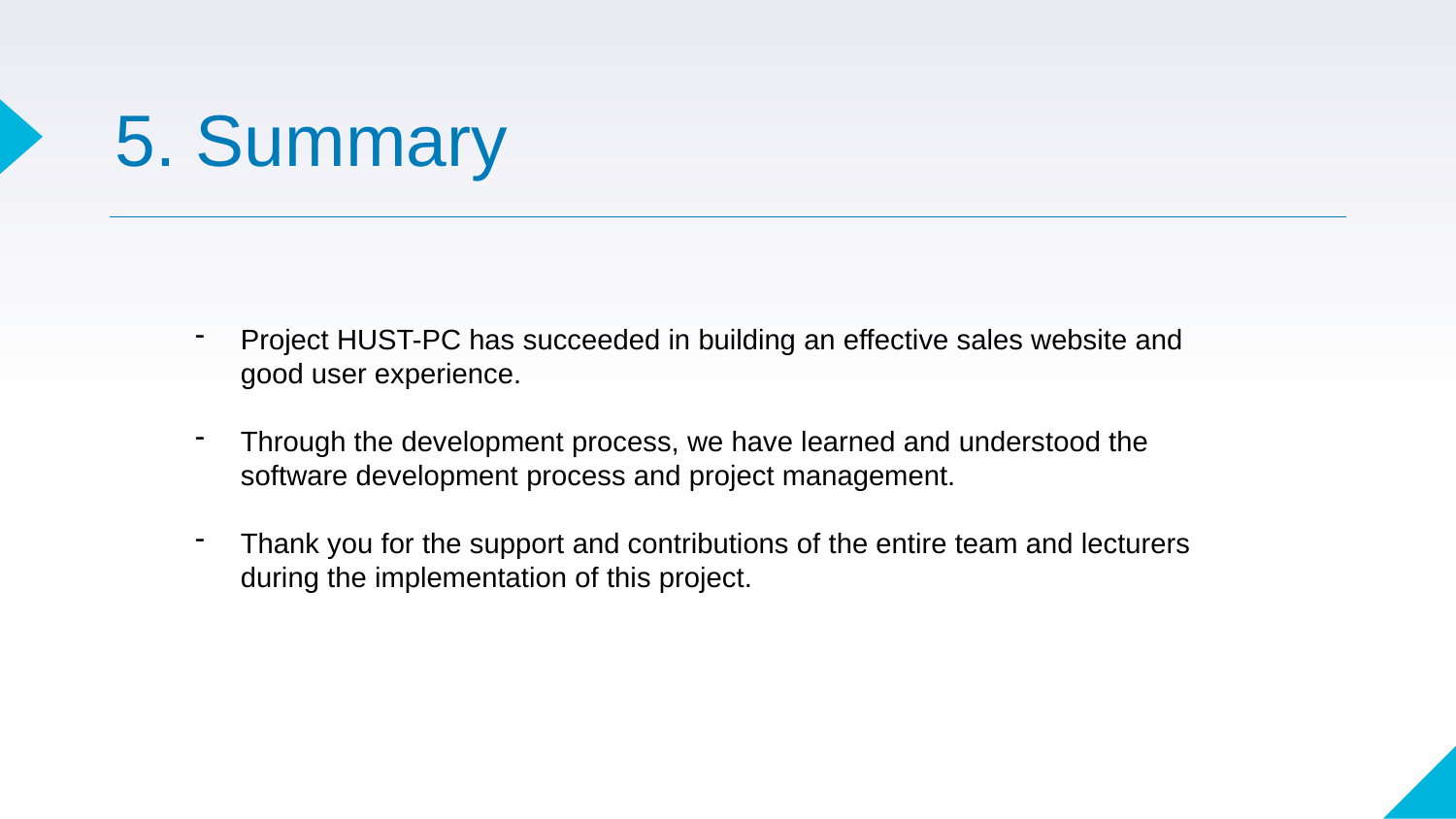

5. Summary
Project HUST-PC has succeeded in building an effective sales website and good user experience.

Through the development process, we have learned and understood the software development process and project management.

Thank you for the support and contributions of the entire team and lecturers during the implementation of this project.